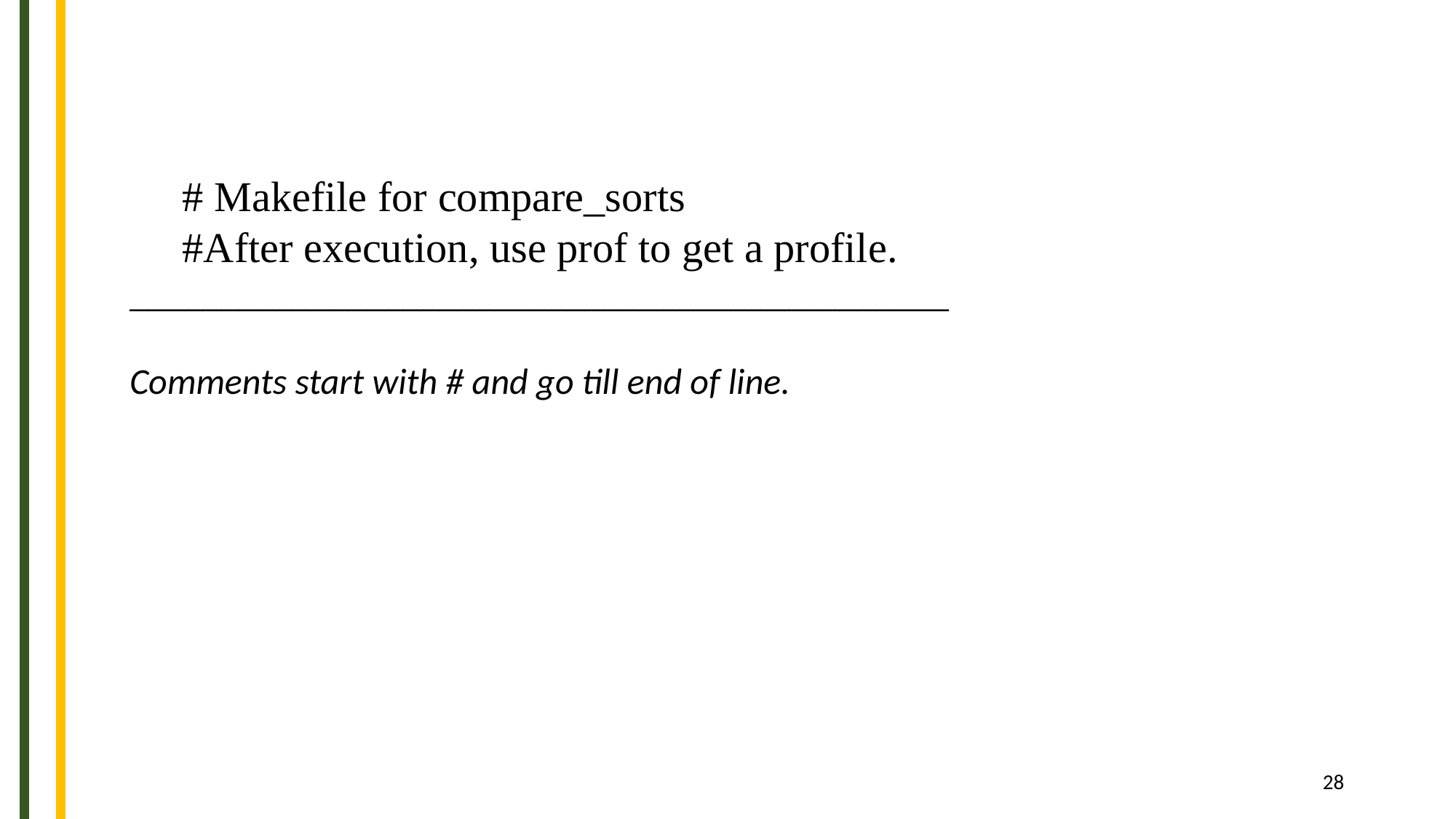

# Makefile for compare_sorts
     #After execution, use prof to get a profile.
_____________________________________________

Comments start with # and go till end of line.

28